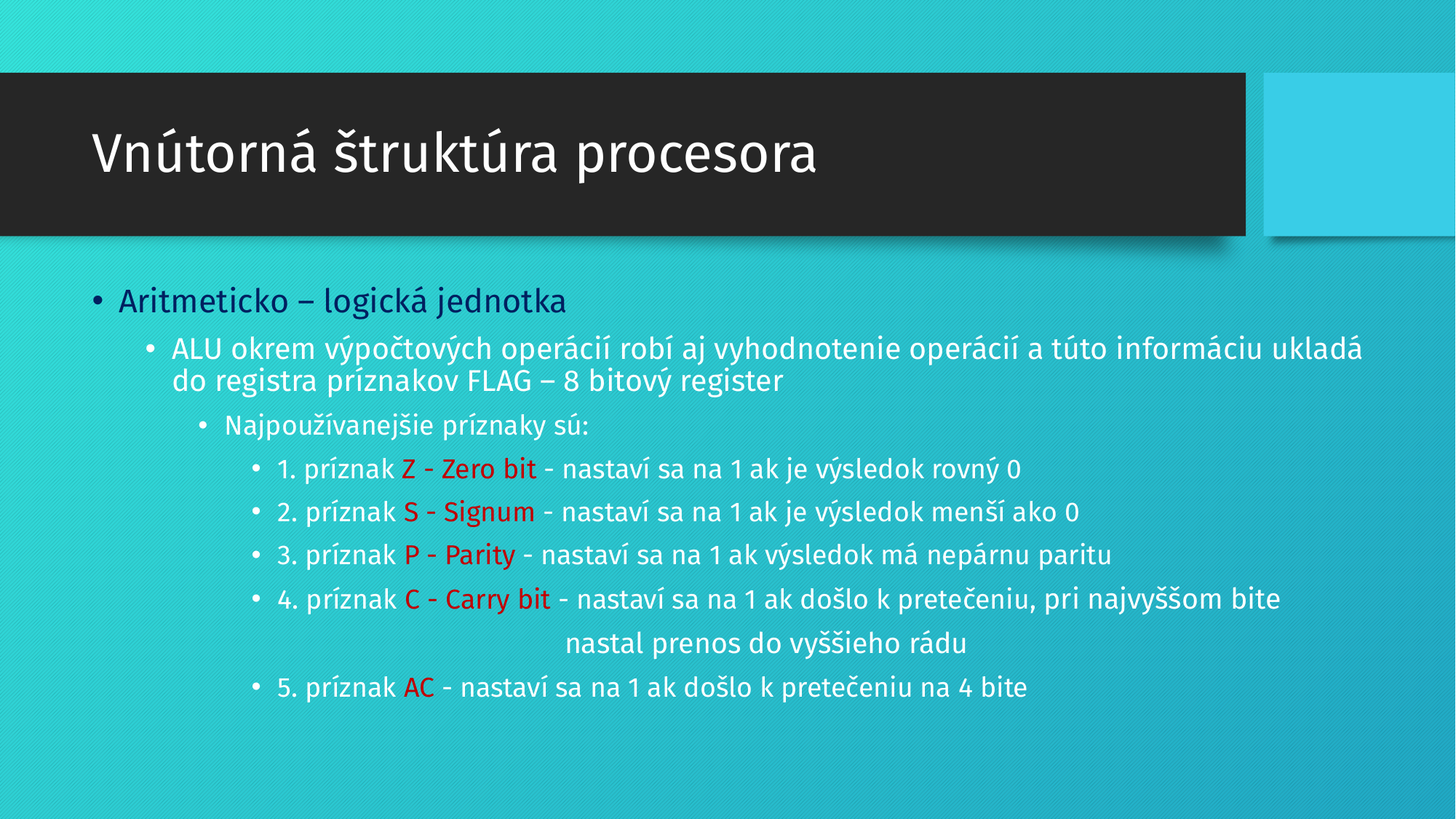

# Vnútorná štruktúra procesora
Aritmeticko – logická jednotka
ALU okrem výpočtových operácií robí aj vyhodnotenie operácií a túto informáciu ukladá do registra príznakov FLAG – 8 bitový register
Najpoužívanejšie príznaky sú:
1. príznak Z - Zero bit - nastaví sa na 1 ak je výsledok rovný 0
2. príznak S - Signum - nastaví sa na 1 ak je výsledok menší ako 0
3. príznak P - Parity - nastaví sa na 1 ak výsledok má nepárnu paritu
4. príznak C - Carry bit - nastaví sa na 1 ak došlo k pretečeniu, pri najvyššom bite
                                         nastal prenos do vyššieho rádu
5. príznak AC - nastaví sa na 1 ak došlo k pretečeniu na 4 bite